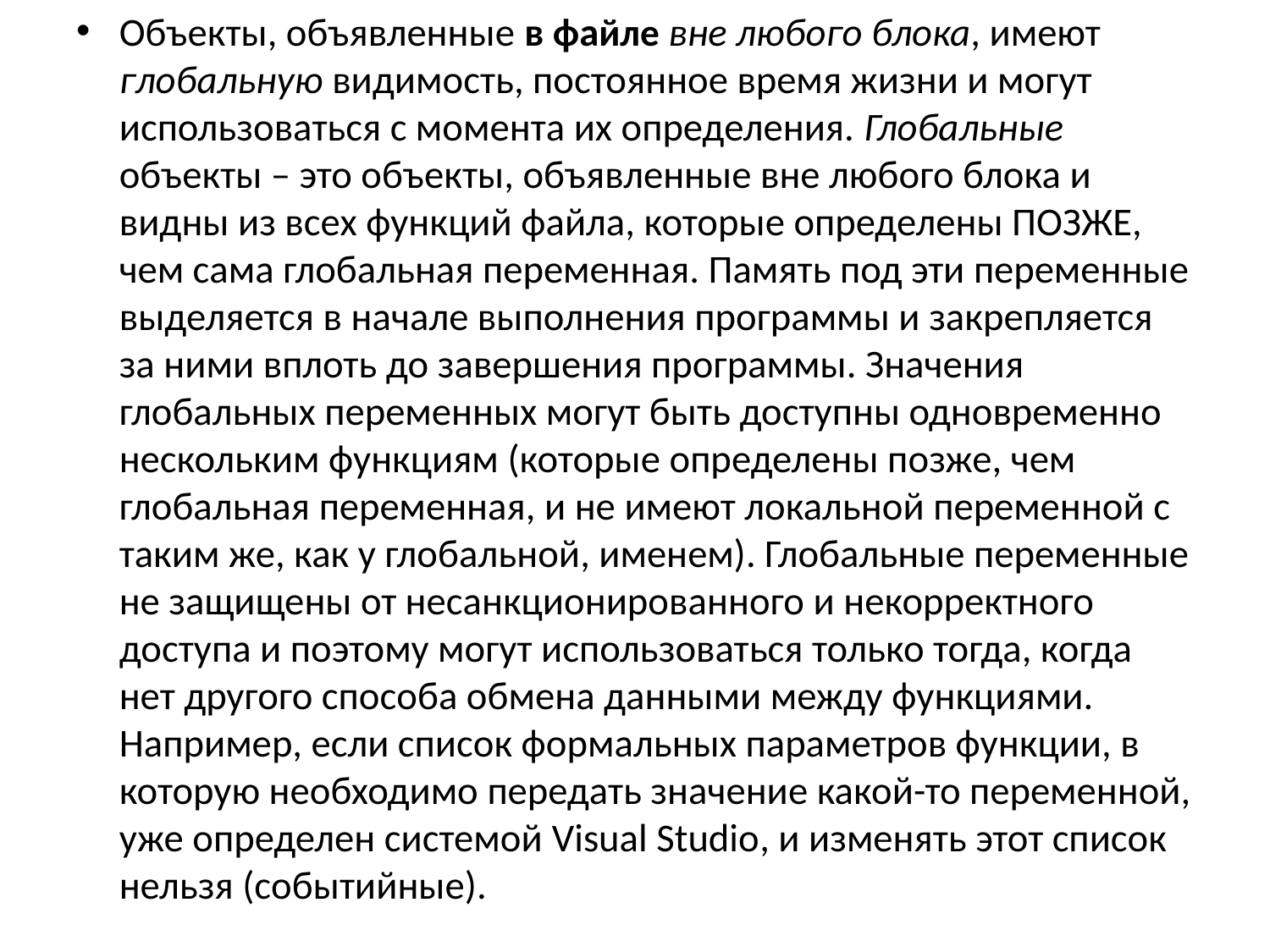

Объекты, объявленные в файле вне любого блока, имеют глобальную видимость, постоянное время жизни и могут использоваться с момента их определения. Глобальные объекты – это объекты, объявленные вне любого блока и видны из всех функций файла, которые определены ПОЗЖЕ, чем сама глобальная переменная. Память под эти переменные выделяется в начале выполнения программы и закрепляется за ними вплоть до завершения программы. Значения глобальных переменных могут быть доступны одновременно нескольким функциям (которые определены позже, чем глобальная переменная, и не имеют локальной переменной с таким же, как у глобальной, именем). Глобальные переменные не защищены от несанкционированного и некорректного доступа и поэтому могут использоваться только тогда, когда нет другого способа обмена данными между функциями. Например, если список формальных параметров функции, в которую необходимо передать значение какой-то переменной, уже определен системой Visual Studio, и изменять этот список нельзя (событийные).
#